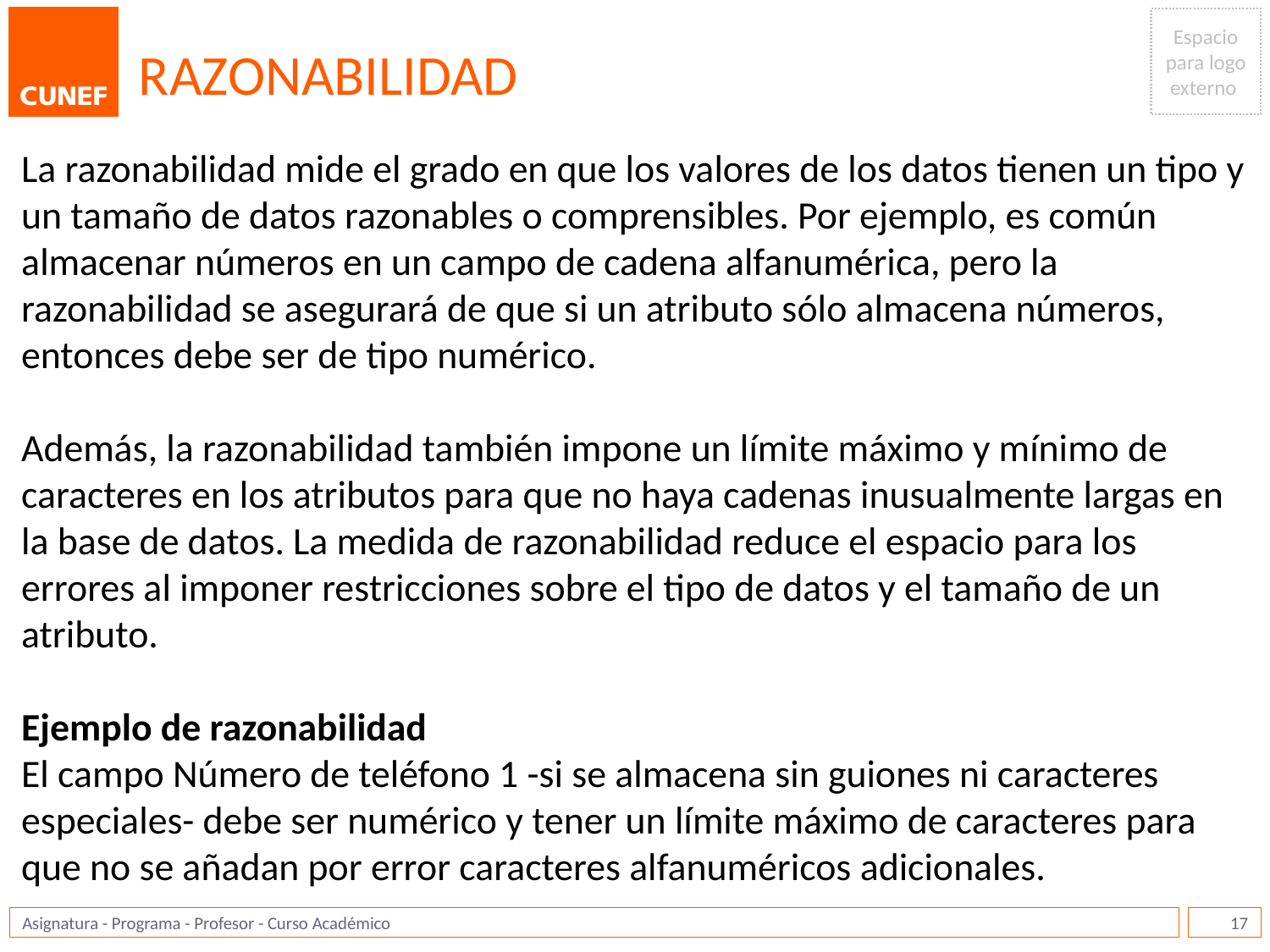

# RAZONABILIDAD
La razonabilidad mide el grado en que los valores de los datos tienen un tipo y un tamaño de datos razonables o comprensibles. Por ejemplo, es común almacenar números en un campo de cadena alfanumérica, pero la razonabilidad se asegurará de que si un atributo sólo almacena números, entonces debe ser de tipo numérico.

Además, la razonabilidad también impone un límite máximo y mínimo de caracteres en los atributos para que no haya cadenas inusualmente largas en la base de datos. La medida de razonabilidad reduce el espacio para los errores al imponer restricciones sobre el tipo de datos y el tamaño de un atributo.

Ejemplo de razonabilidad
El campo Número de teléfono 1 -si se almacena sin guiones ni caracteres especiales- debe ser numérico y tener un límite máximo de caracteres para que no se añadan por error caracteres alfanuméricos adicionales.
17
Asignatura - Programa - Profesor - Curso Académico